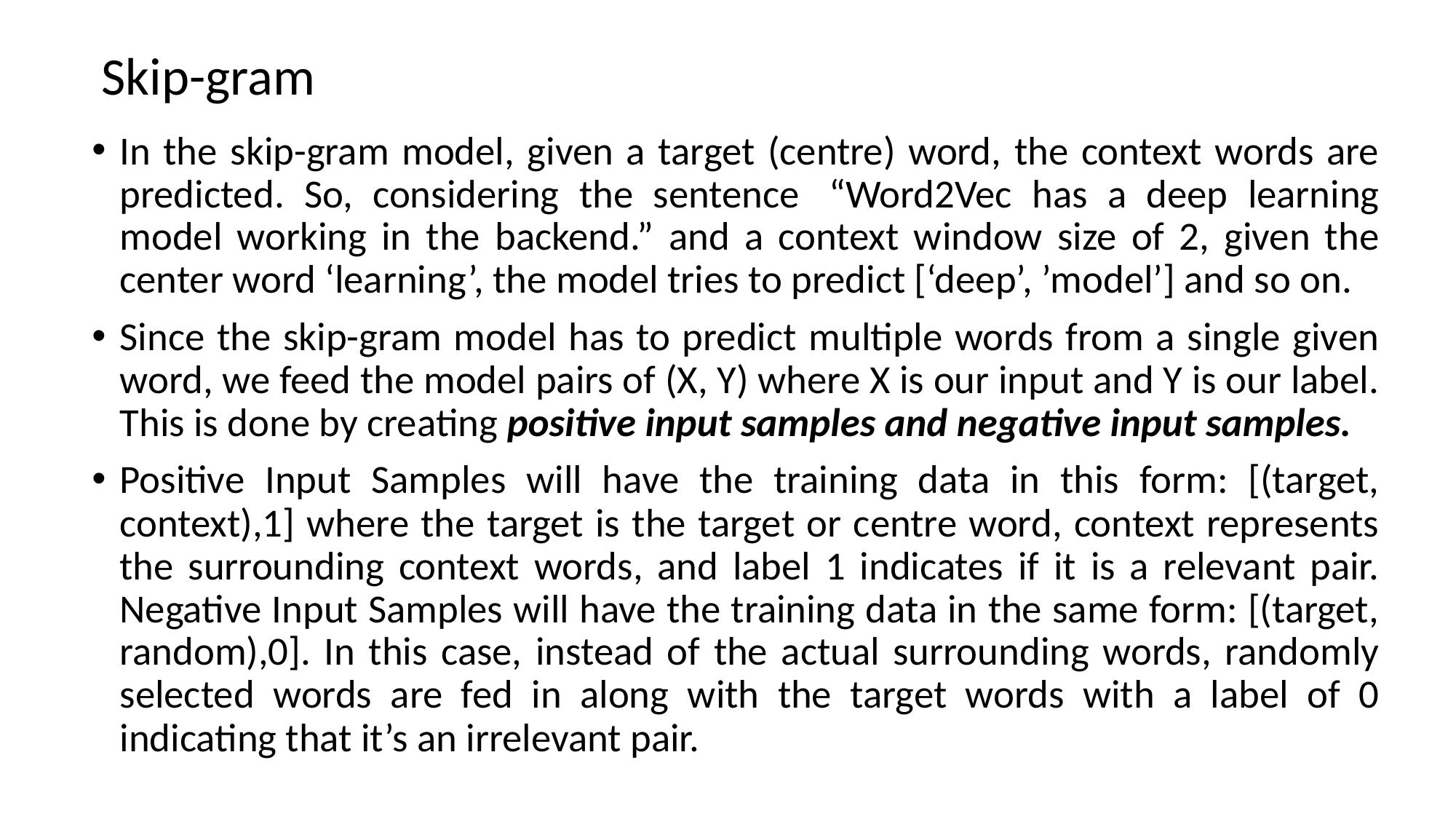

# Skip-gram
In the skip-gram model, given a target (centre) word, the context words are predicted. So, considering the sentence  “Word2Vec has a deep learning model working in the backend.” and a context window size of 2, given the center word ‘learning’, the model tries to predict [‘deep’, ’model’] and so on.
Since the skip-gram model has to predict multiple words from a single given word, we feed the model pairs of (X, Y) where X is our input and Y is our label. This is done by creating positive input samples and negative input samples.
Positive Input Samples will have the training data in this form: [(target, context),1] where the target is the target or centre word, context represents the surrounding context words, and label 1 indicates if it is a relevant pair. Negative Input Samples will have the training data in the same form: [(target, random),0]. In this case, instead of the actual surrounding words, randomly selected words are fed in along with the target words with a label of 0 indicating that it’s an irrelevant pair.